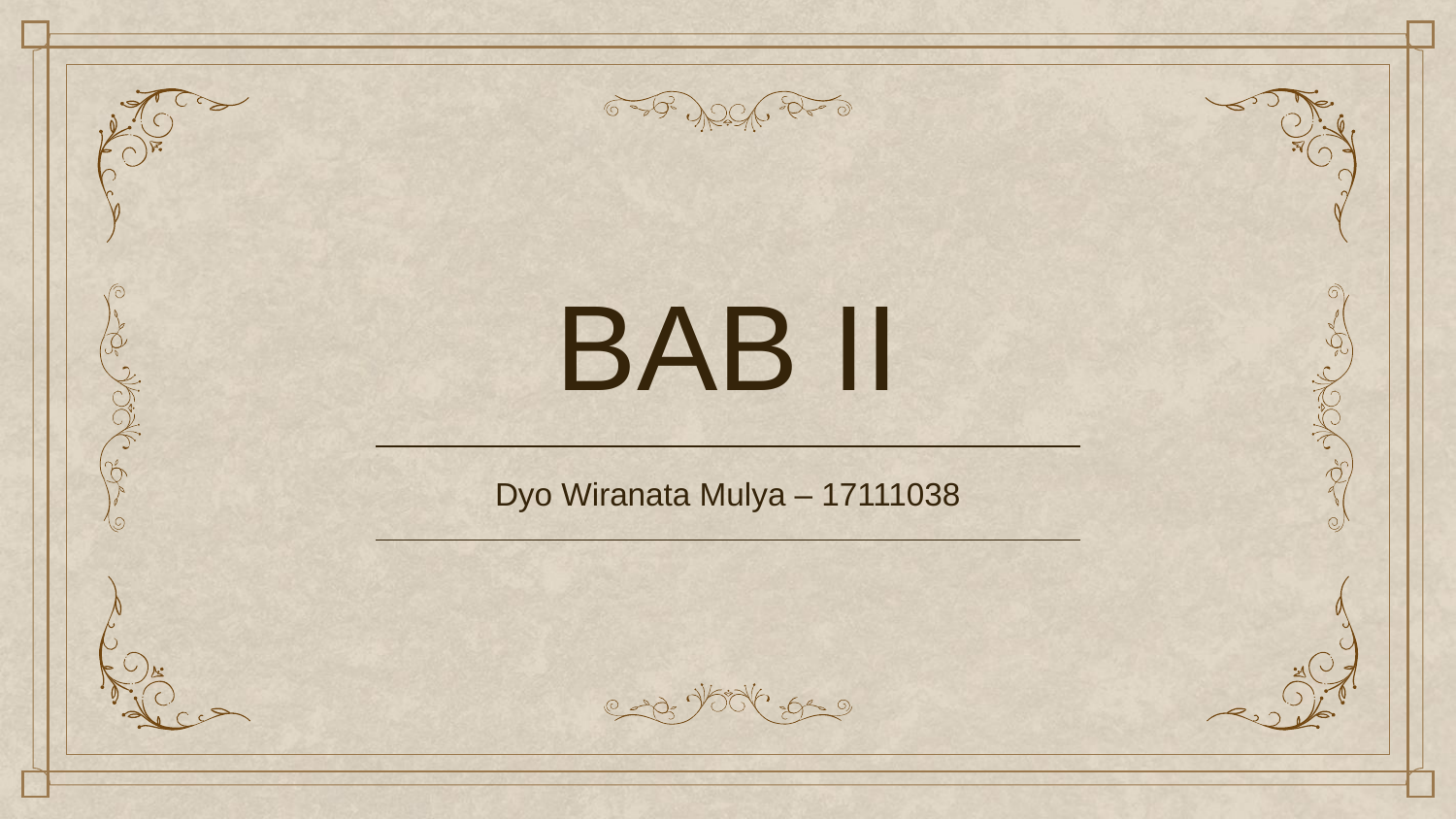

# BAB II
Dyo Wiranata Mulya – 17111038